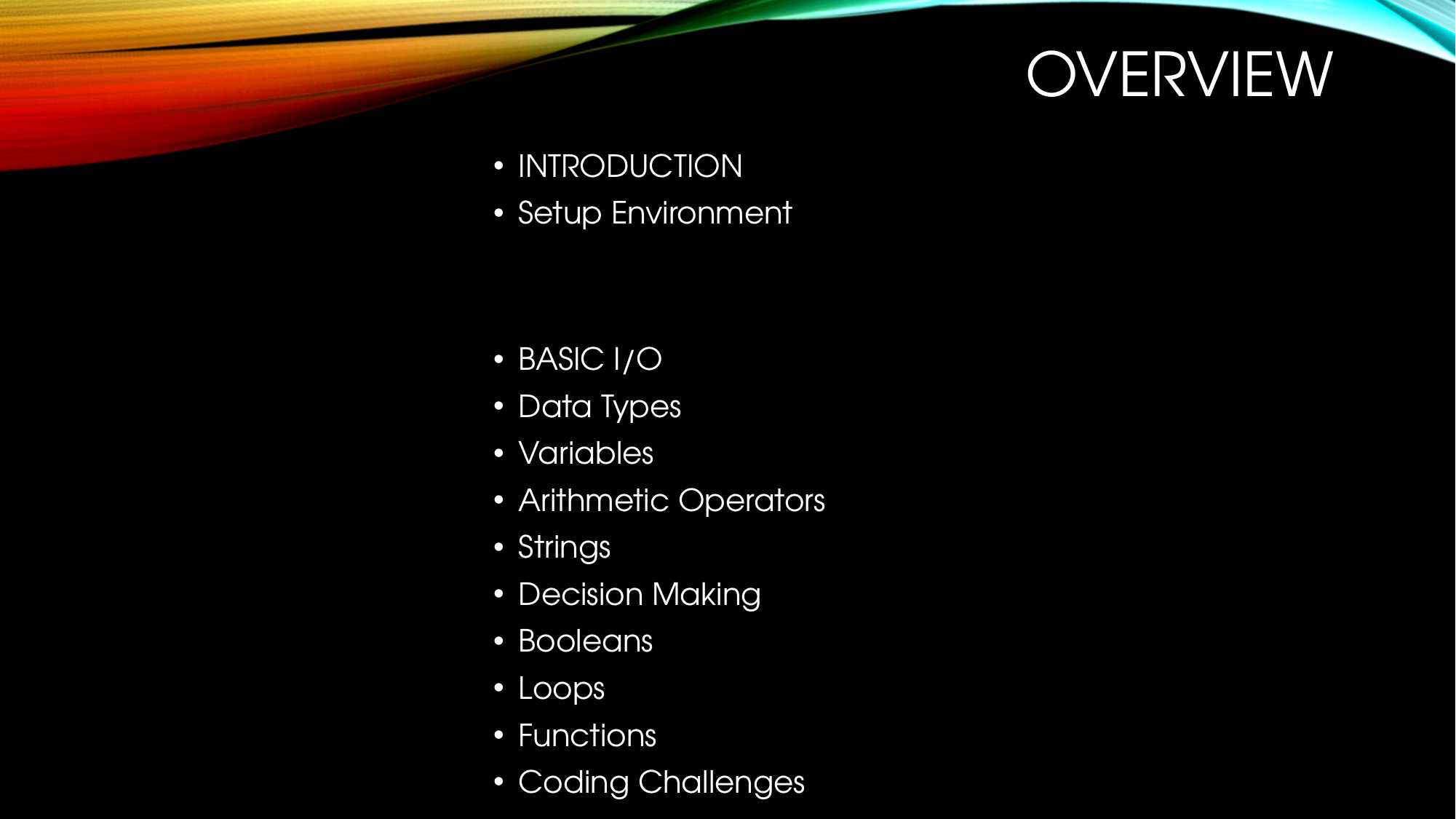

# OVERVIEW
INTRODUCTION
Setup Environment
BASIC I/O
Data Types
Variables
Arithmetic Operators
Strings
Decision Making
Booleans
Loops
Functions
Coding Challenges